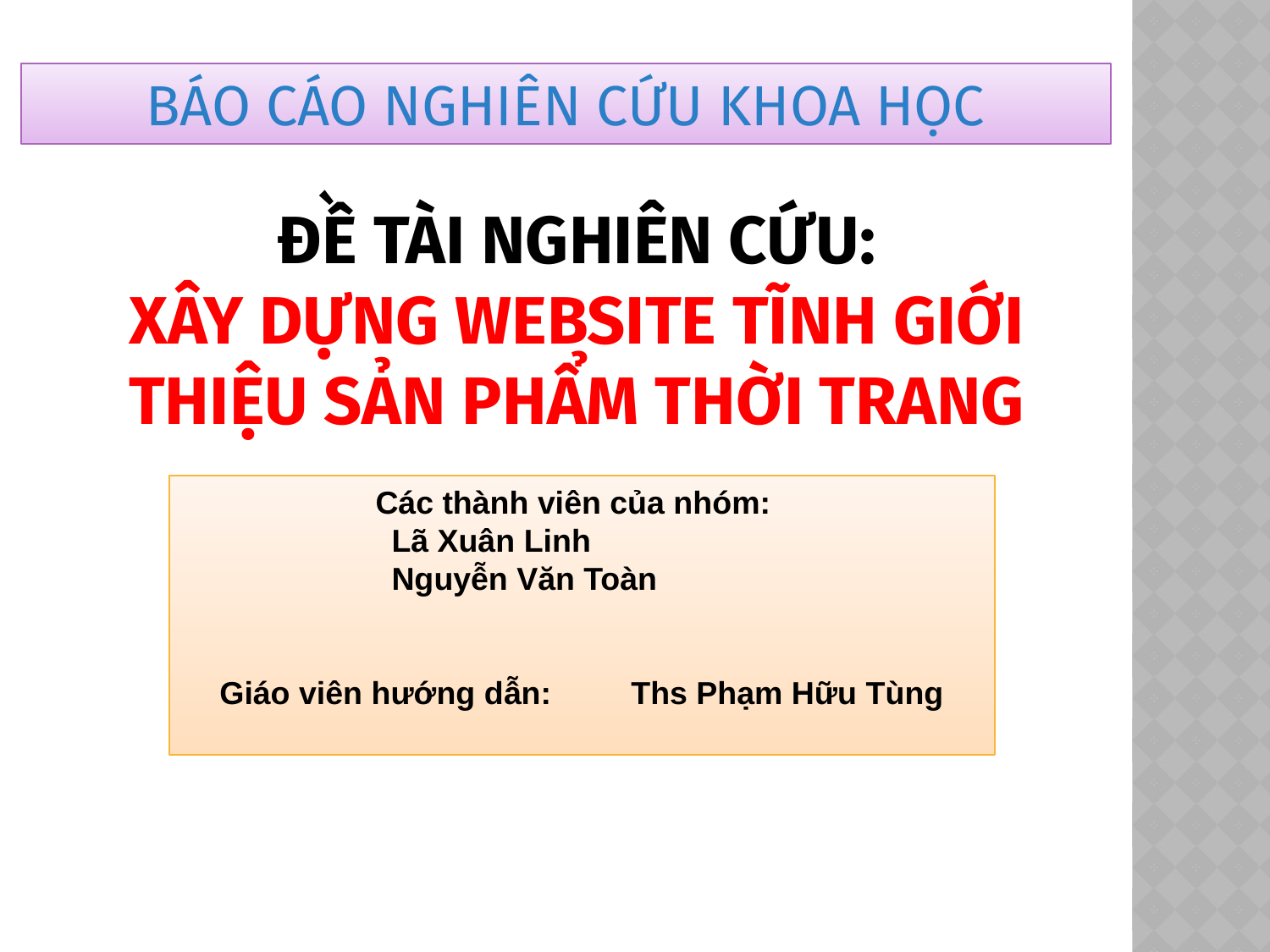

BÁO CÁO NGHIÊN CỨU KHOA HỌC
# Đề tài nghiên cứu: Xây dựng website tĩnh giới thiệu sản phẩm thời trang
Các thành viên của nhóm:
Lã Xuân Linh
Nguyễn Văn Toàn

Giáo viên hướng dẫn:         Ths Phạm Hữu Tùng